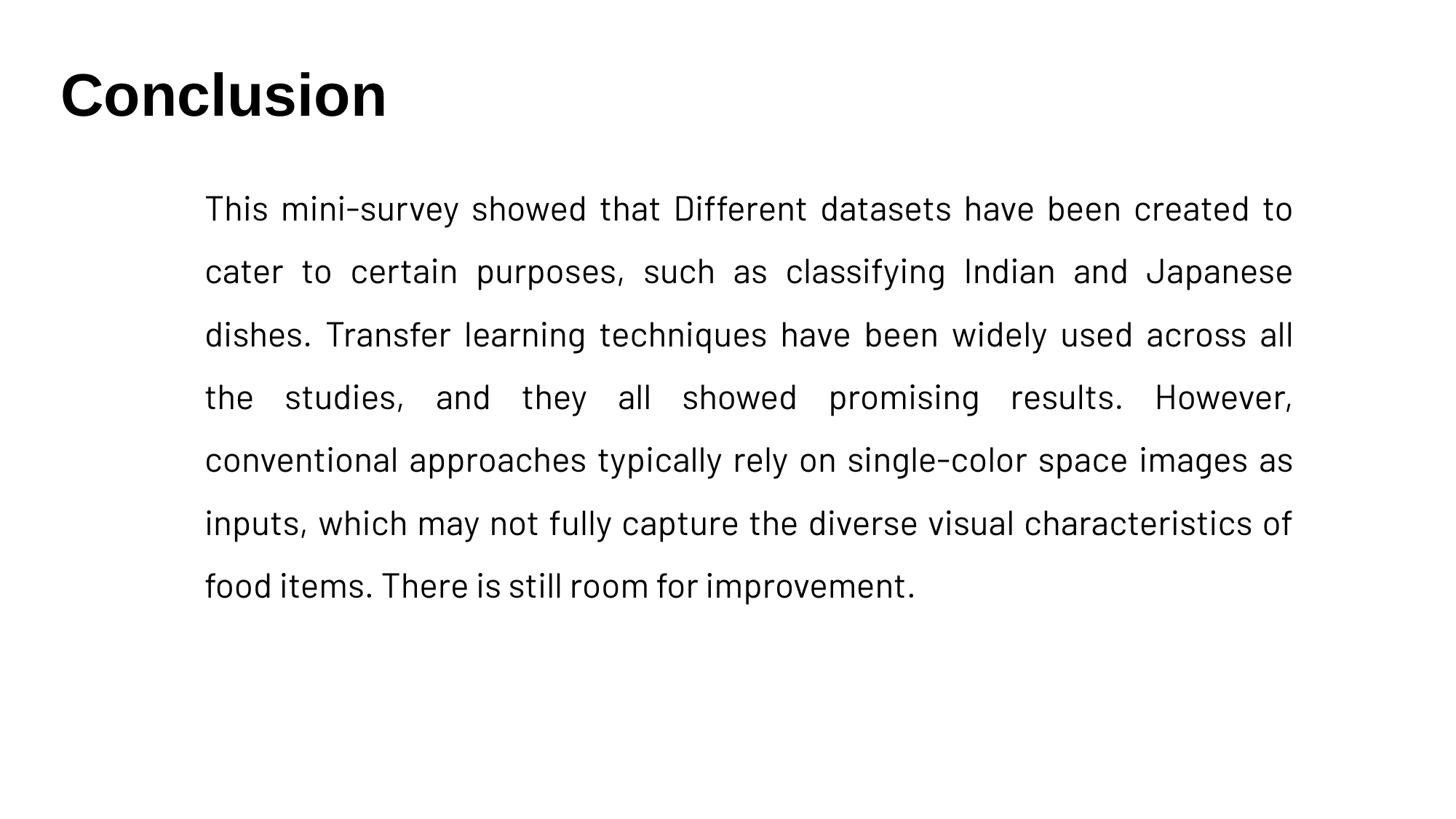

Conclusion
This mini-survey showed that Different datasets have been created to cater to certain purposes, such as classifying Indian and Japanese dishes. Transfer learning techniques have been widely used across all the studies, and they all showed promising results. However, conventional approaches typically rely on single-color space images as inputs, which may not fully capture the diverse visual characteristics of food items. There is still room for improvement.